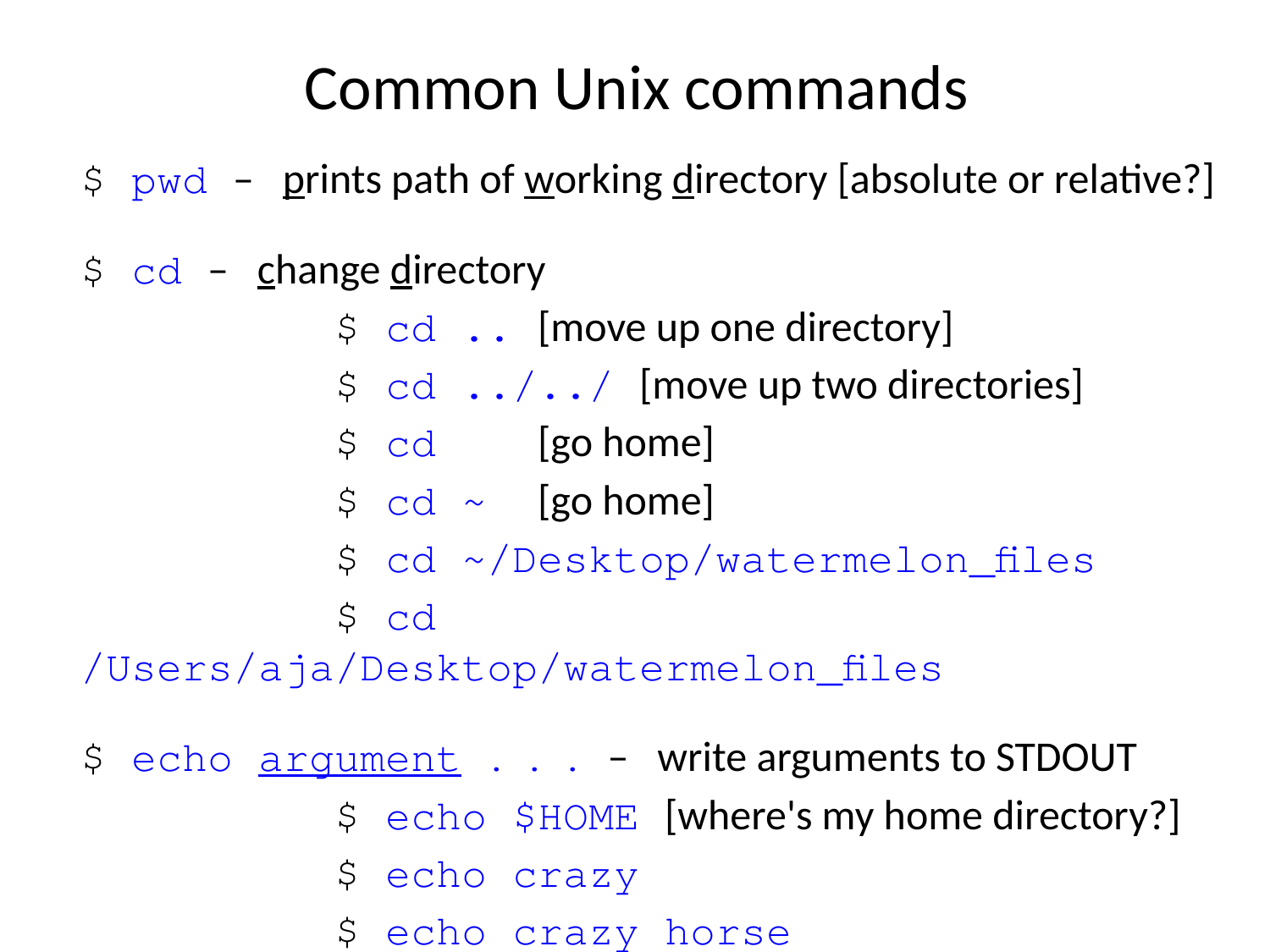

# Common Unix commands
$ pwd –   prints path of working directory [absolute or relative?]

$ cd –   change directory
		$ cd .. [move up one directory]
		$ cd ../../ [move up two directories]
		$ cd    [go home]
		$ cd ~  [go home]
		$ cd ~/Desktop/watermelon_files
		$ cd /Users/aja/Desktop/watermelon_files

$ echo argument . . . –   write arguments to STDOUT
		$ echo $HOME [where's my home directory?]
		$ echo crazy
		$ echo crazy horse